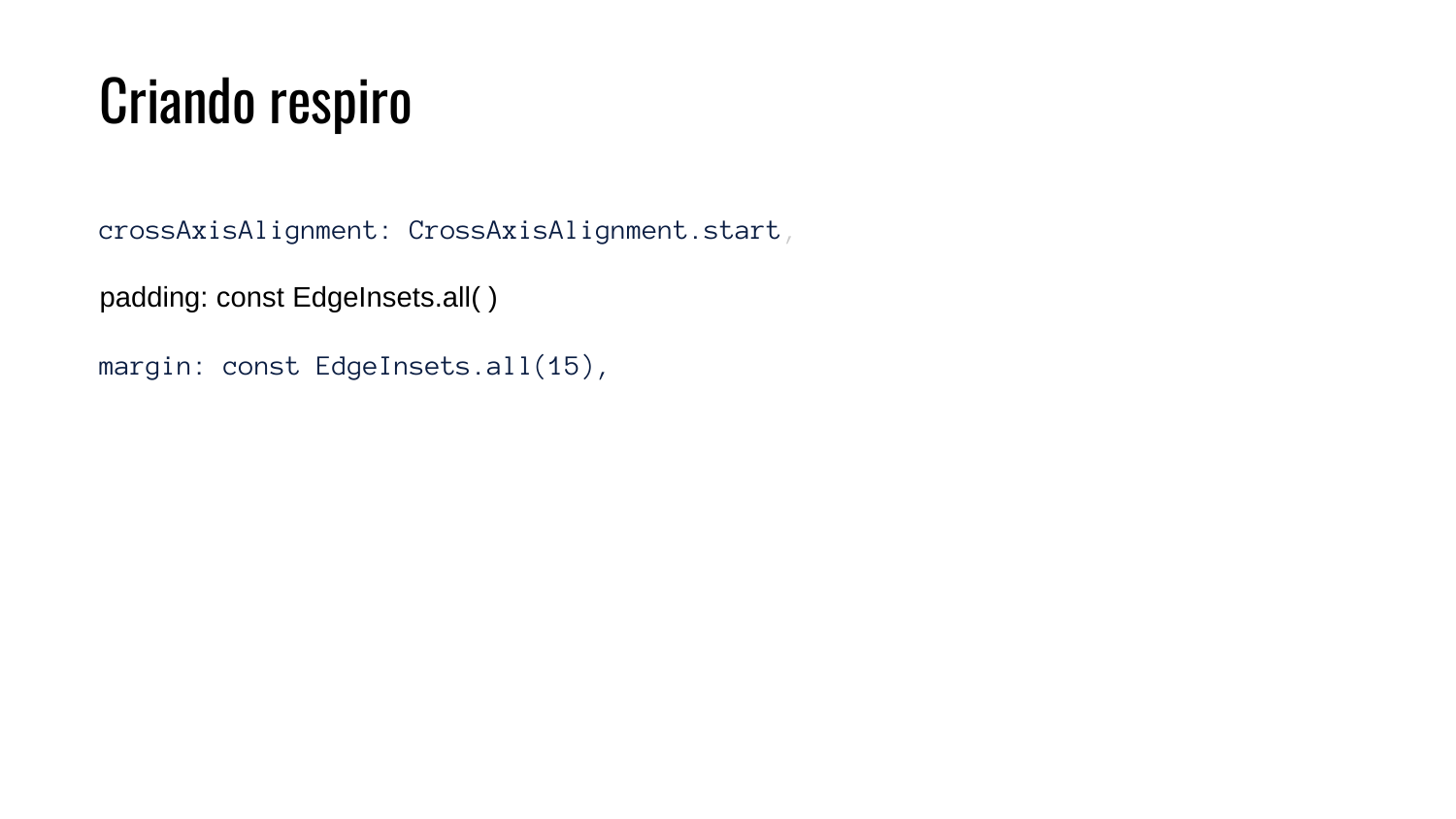

Criando respiro
crossAxisAlignment: CrossAxisAlignment.start,

padding: const EdgeInsets.all( )

margin: const EdgeInsets.all(15),